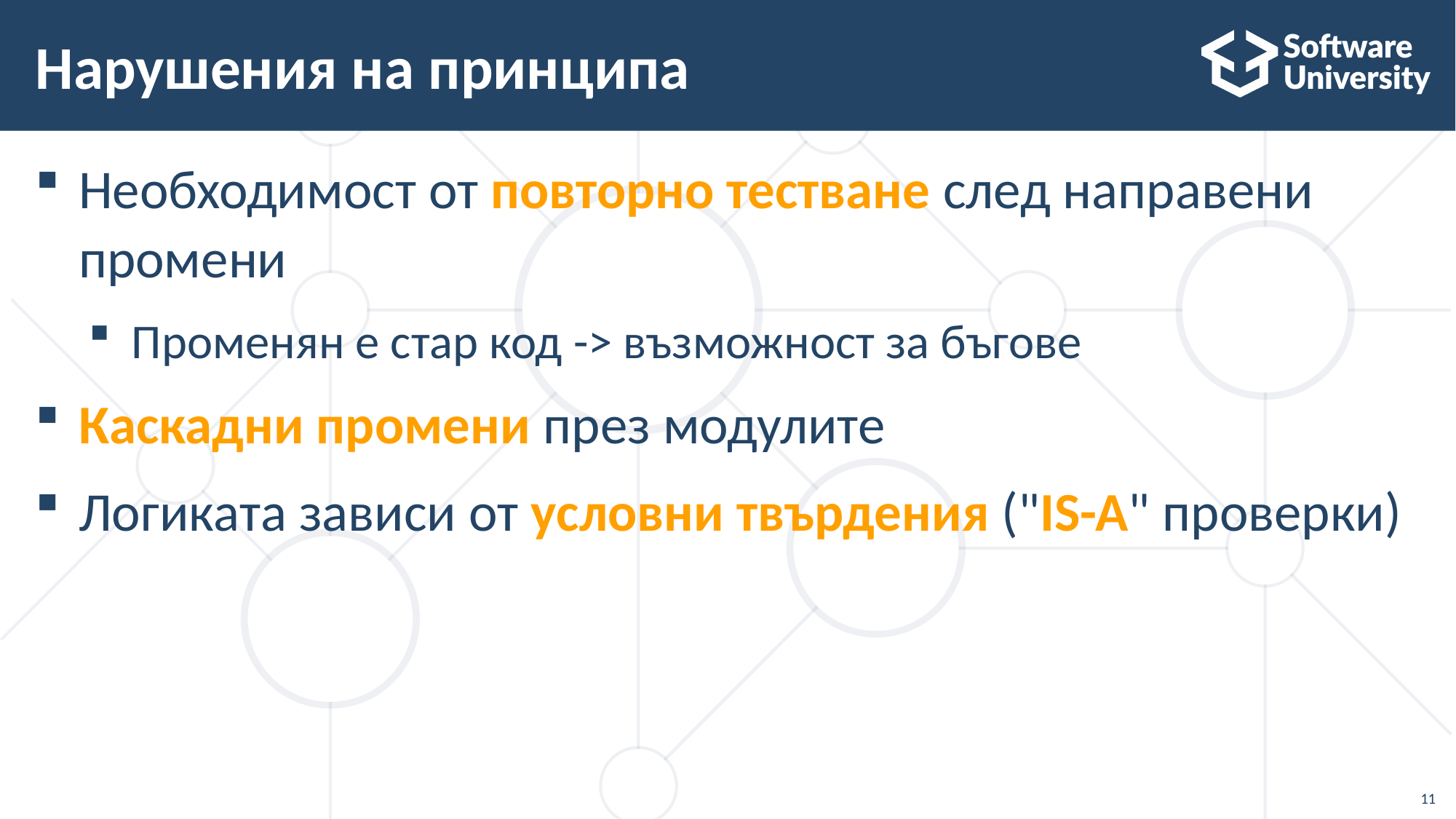

# Нарушения на принципа
Необходимост от повторно тестване след направени промени
Променян е стар код -> възможност за бъгове
Каскадни промени през модулите
Логиката зависи от условни твърдения ("IS-A" проверки)

11